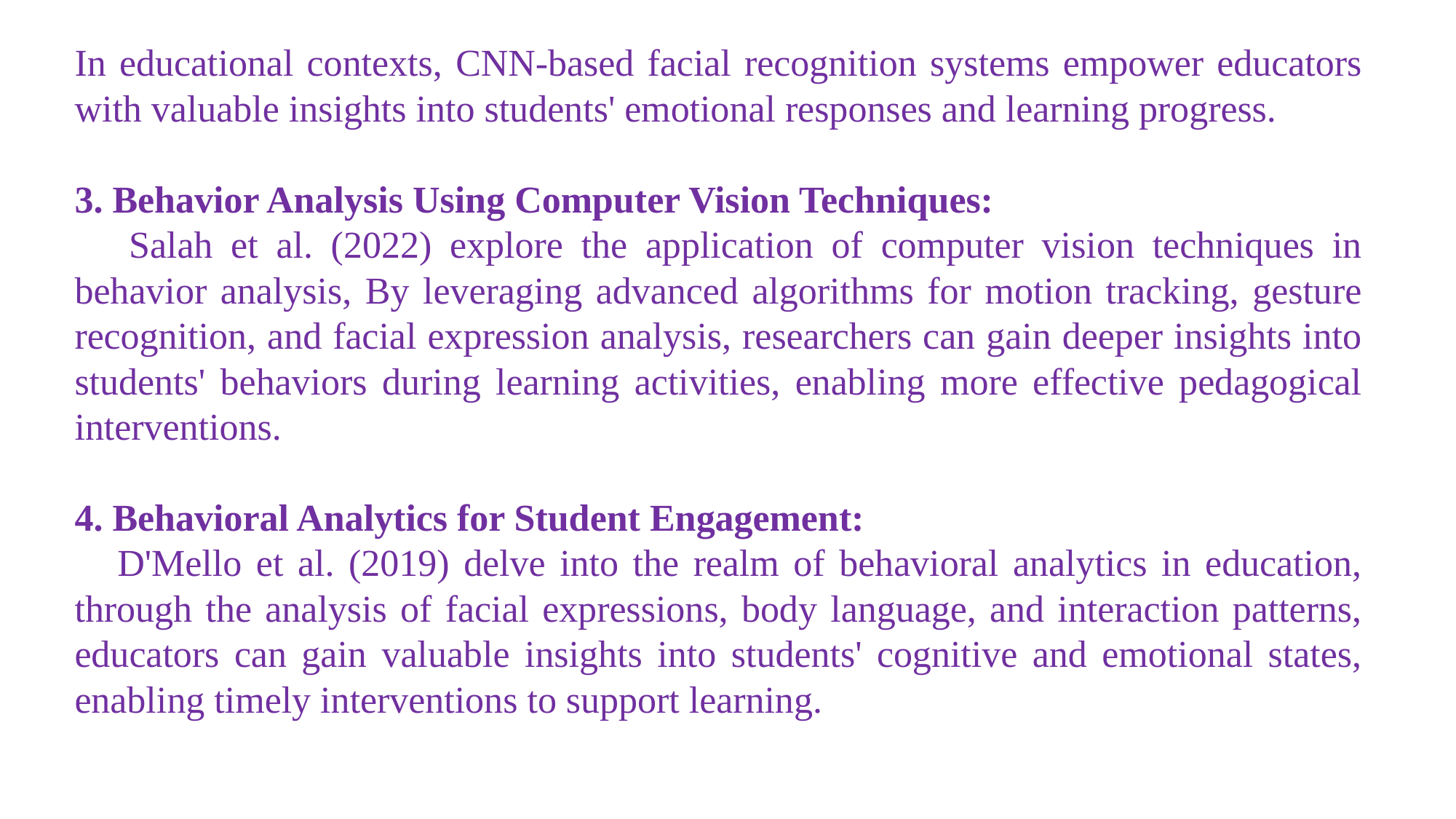

In educational contexts, CNN-based facial recognition systems empower educators with valuable insights into students' emotional responses and learning progress.

3. Behavior Analysis Using Computer Vision Techniques:
   Salah et al. (2022) explore the application of computer vision techniques in behavior analysis, By leveraging advanced algorithms for motion tracking, gesture recognition, and facial expression analysis, researchers can gain deeper insights into students' behaviors during learning activities, enabling more effective pedagogical interventions.

4. Behavioral Analytics for Student Engagement:
   D'Mello et al. (2019) delve into the realm of behavioral analytics in education, through the analysis of facial expressions, body language, and interaction patterns, educators can gain valuable insights into students' cognitive and emotional states, enabling timely interventions to support learning.